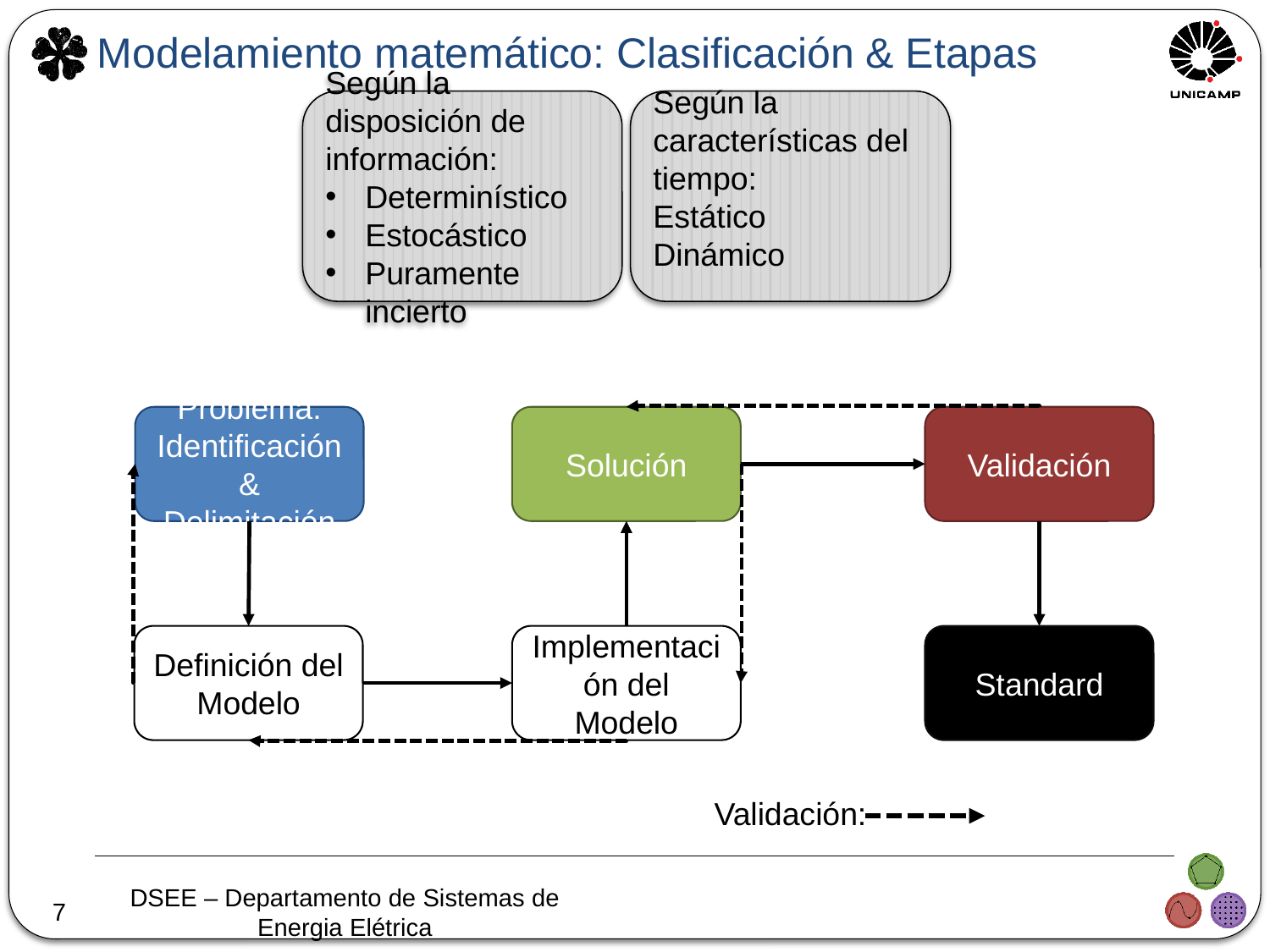

Modelamiento matemático: Clasificación & Etapas
Según la disposición de información:
Determinístico
Estocástico
Puramente incierto
Según la características del tiempo:
Estático
Dinámico

Problema: Identificación & Delimitación
Solución
Validación
Definición del Modelo
Implementación del Modelo
Standard
Validación:
7